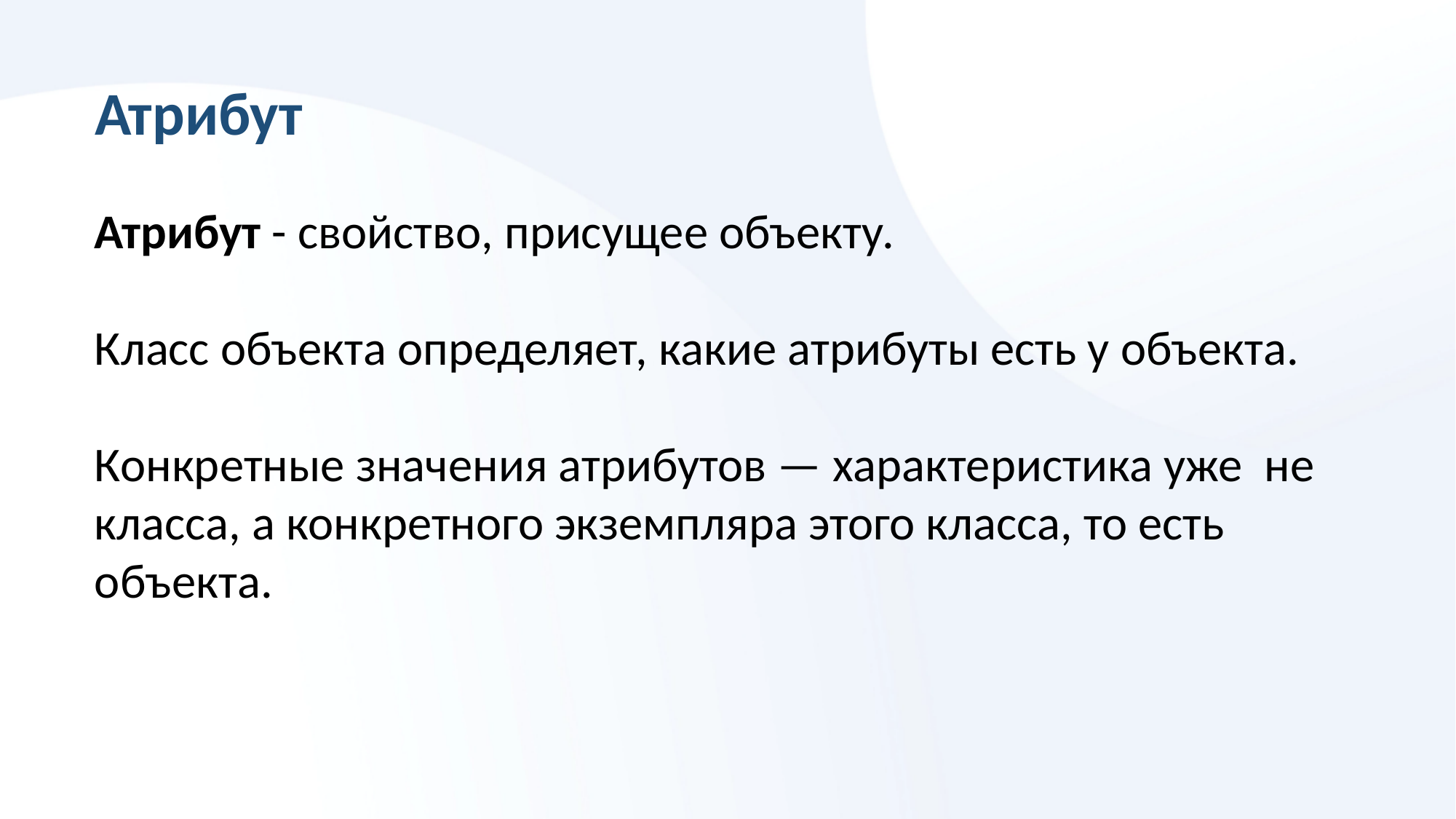

# Атрибут
Атрибут - свойство, присущее объекту.

Класс объекта определяет, какие атрибуты есть у объекта.

Конкретные значения атрибутов — характеристика уже  не класса, а конкретного экземпляра этого класса, то есть  объекта.